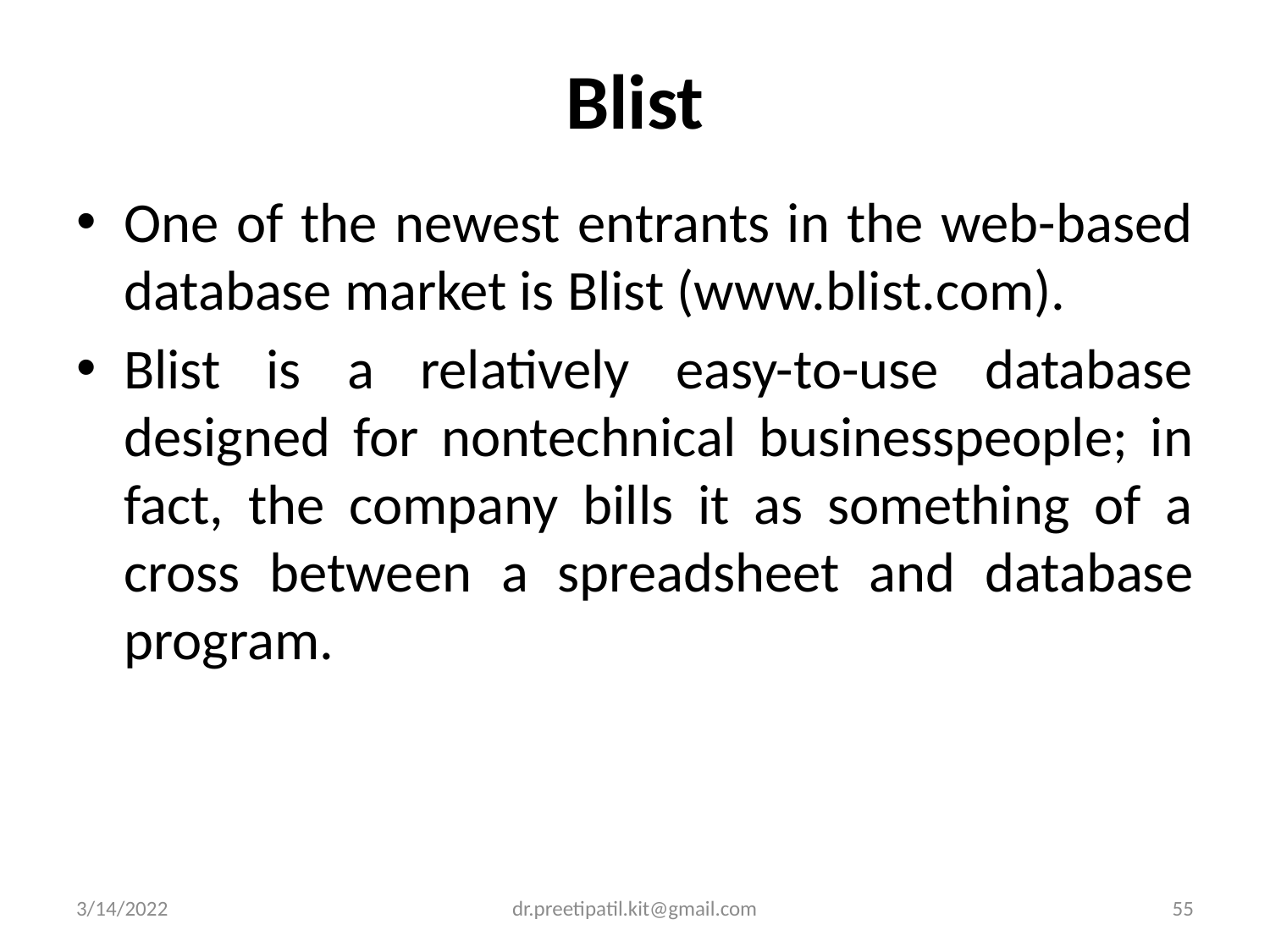

# Blist
One of the newest entrants in the web-based database market is Blist (www.blist.com).
Blist is a relatively easy-to-use database designed for nontechnical businesspeople; in fact, the company bills it as something of a cross between a spreadsheet and database program.
3/14/2022
dr.preetipatil.kit@gmail.com
55